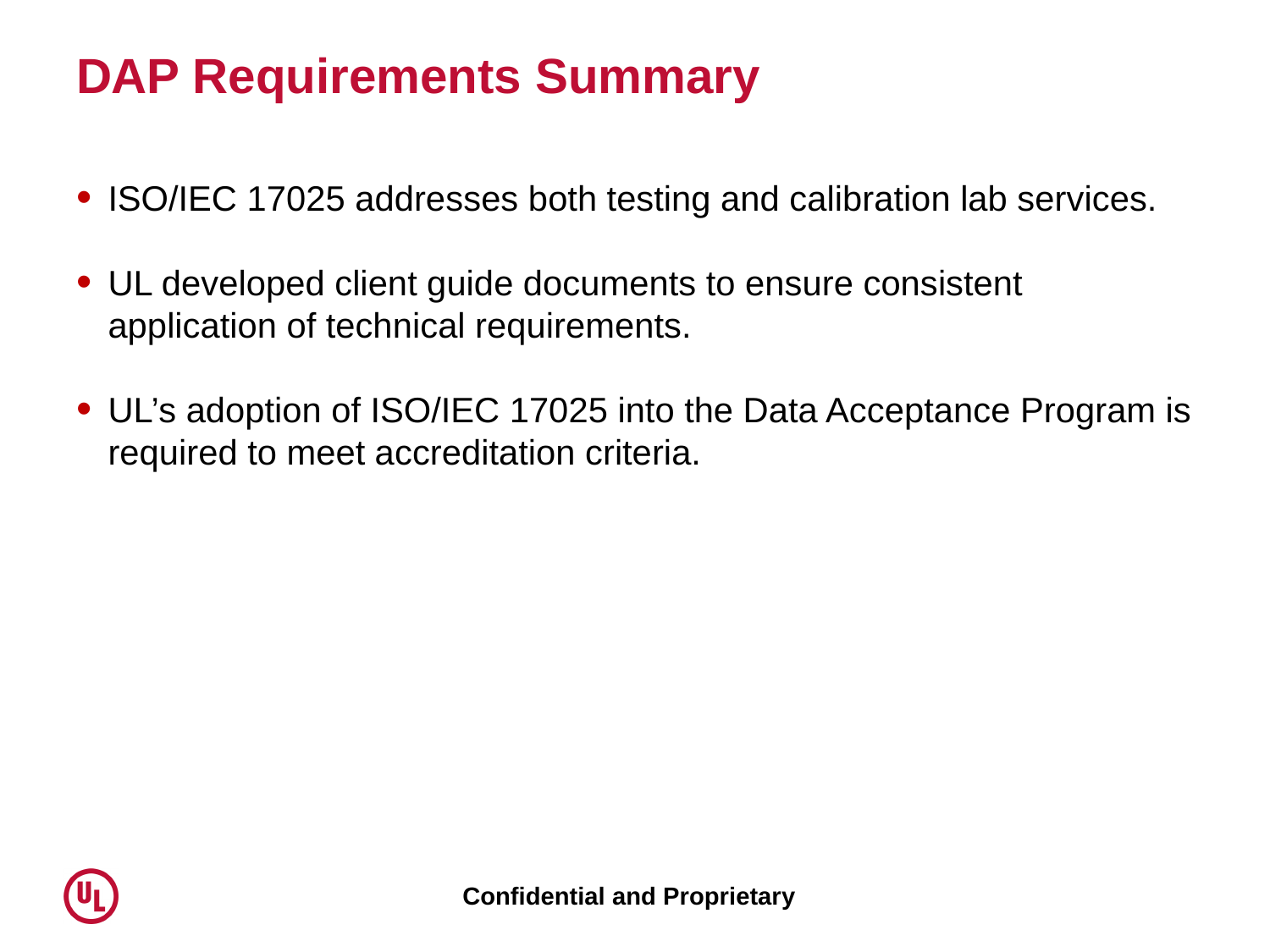

# DAP Requirements Summary
ISO/IEC 17025 addresses both testing and calibration lab services.
UL developed client guide documents to ensure consistent application of technical requirements.
UL’s adoption of ISO/IEC 17025 into the Data Acceptance Program is required to meet accreditation criteria.